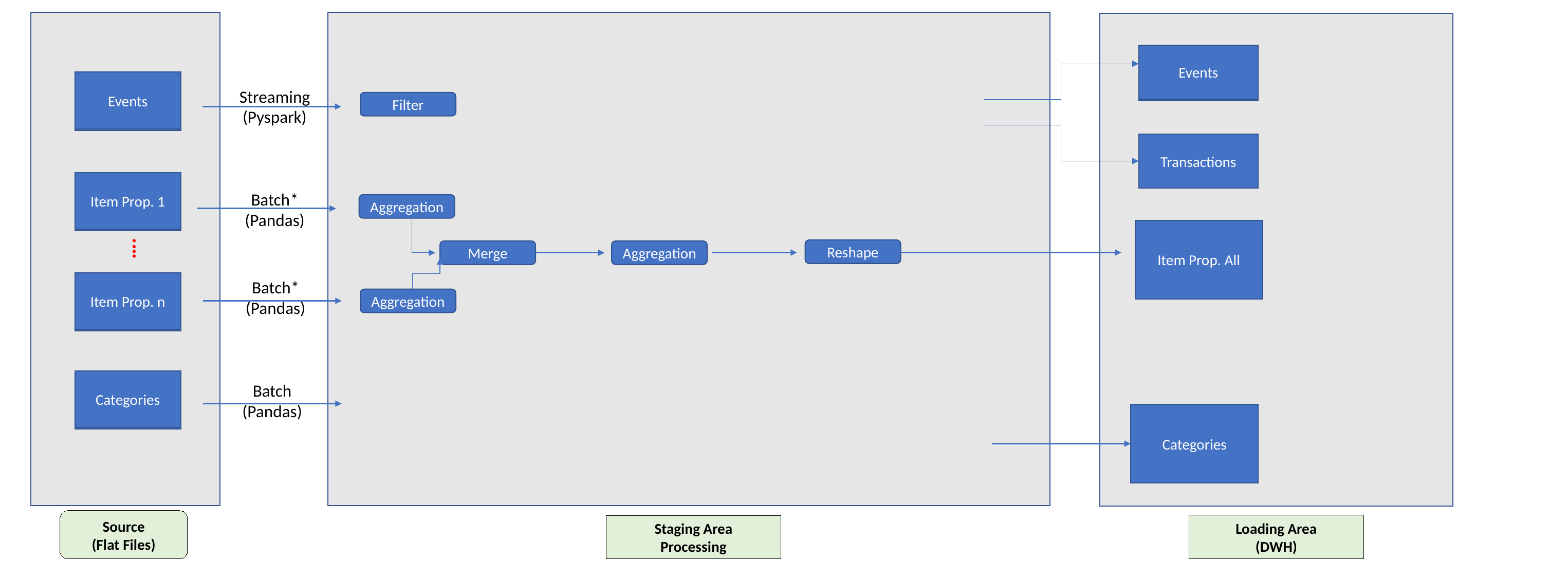

Events
Events
Events
Events
Streaming
(Pyspark)
Filter
Transactions
Item Prop. 1
Item Prop. 1
Batch*
(Pandas)
Aggregation
Item Prop. All
….
Reshape
Merge
Aggregation
Item Prop. n
Batch*
(Pandas)
Item Prop. 2
Aggregation
Categories
Categories
Batch
(Pandas)
Categories
Source
(Flat Files)
Loading Area
(DWH)
Staging Area
Processing